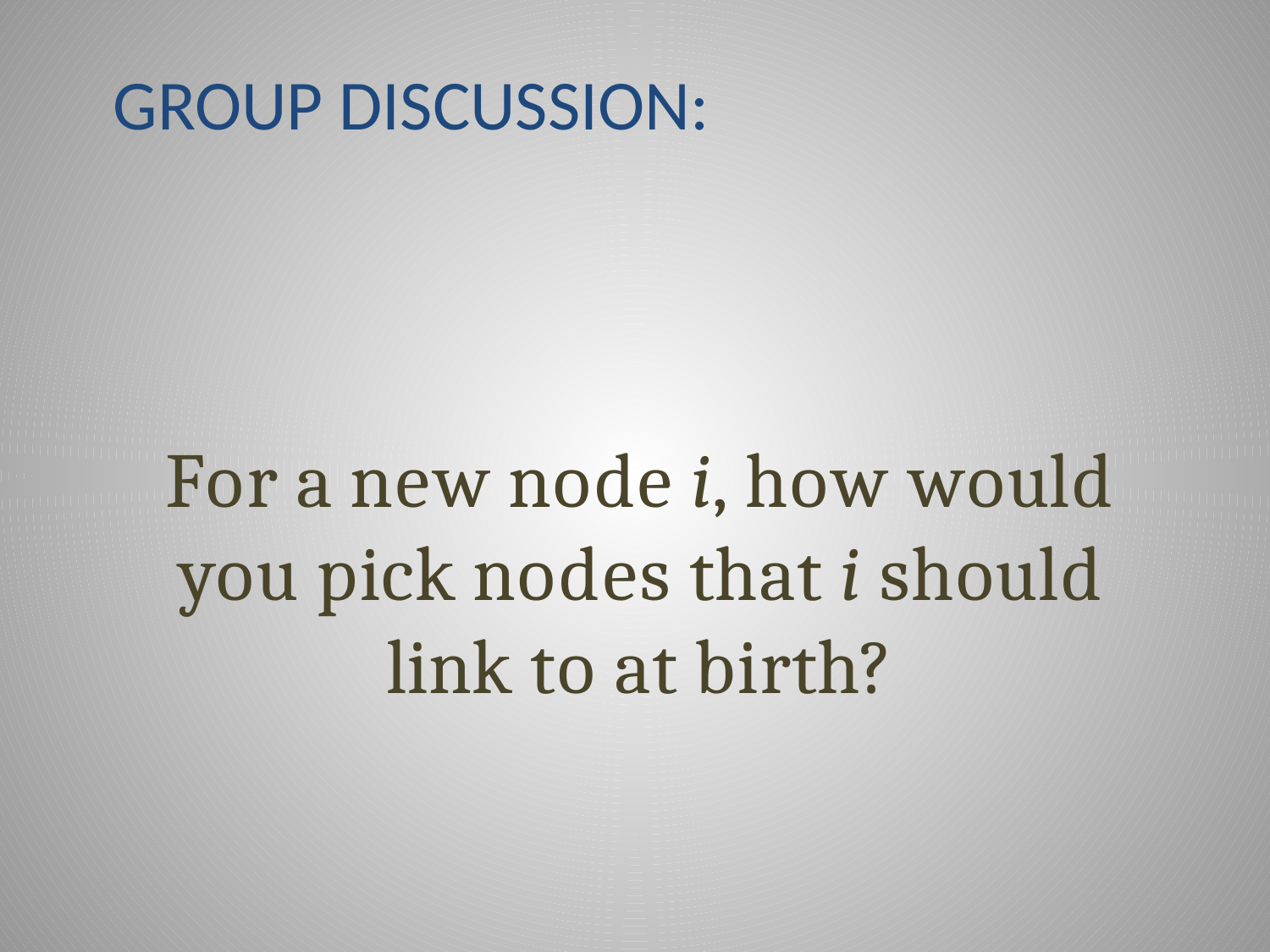

# Group Discussion:
For a new node i, how would you pick nodes that i should link to at birth?